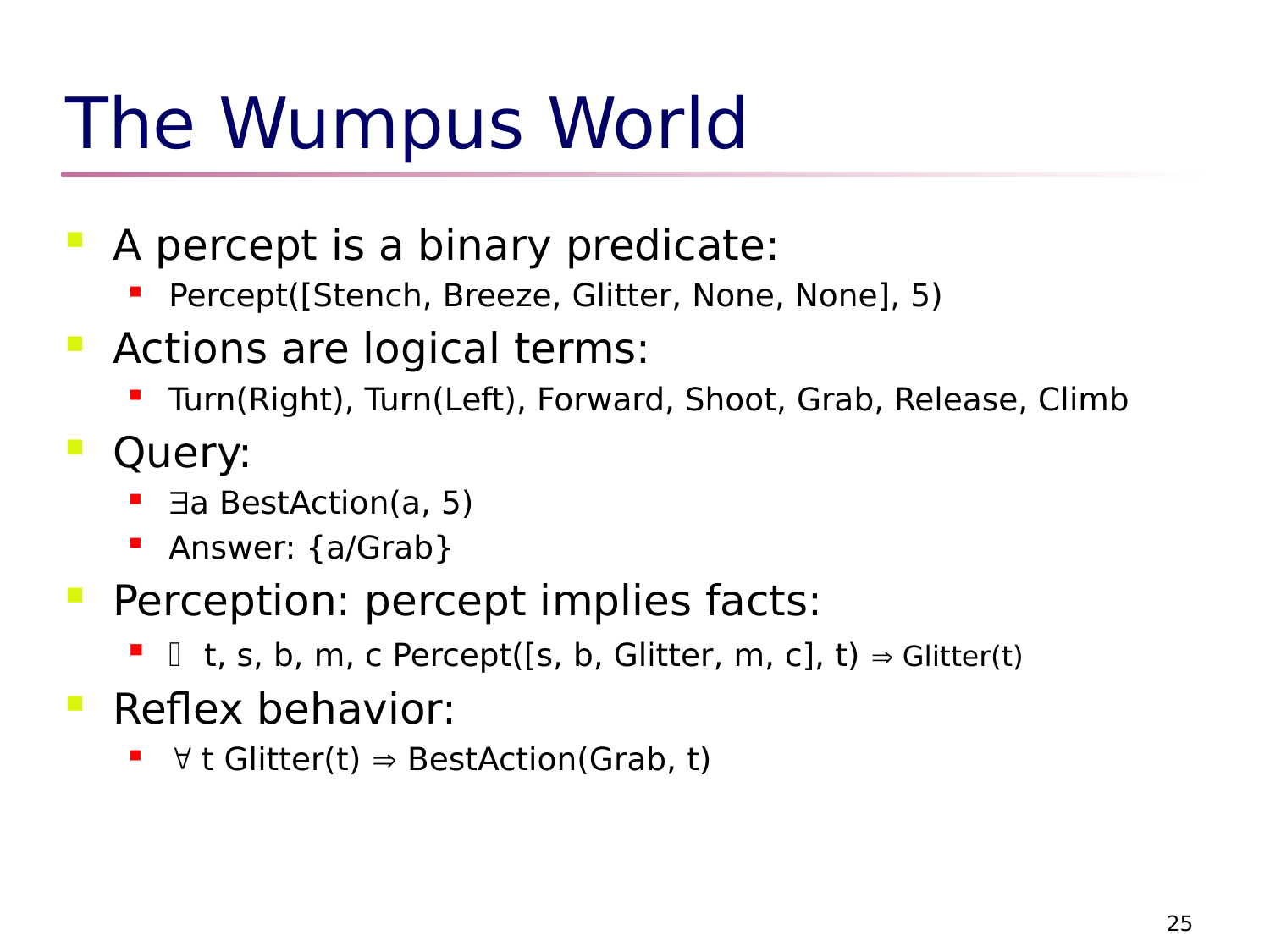

# The Wumpus World
A percept is a binary predicate:
Percept([Stench, Breeze, Glitter, None, None], 5)
Actions are logical terms:
Turn(Right), Turn(Left), Forward, Shoot, Grab, Release, Climb
Query:
∃a BestAction(a, 5)
Answer: {a/Grab}
Perception: percept implies facts:
∀ t, s, b, m, c Percept([s, b, Glitter, m, c], t) ⇒ Glitter(t)
Reflex behavior:
∀ t Glitter(t) ⇒ BestAction(Grab, t)
25